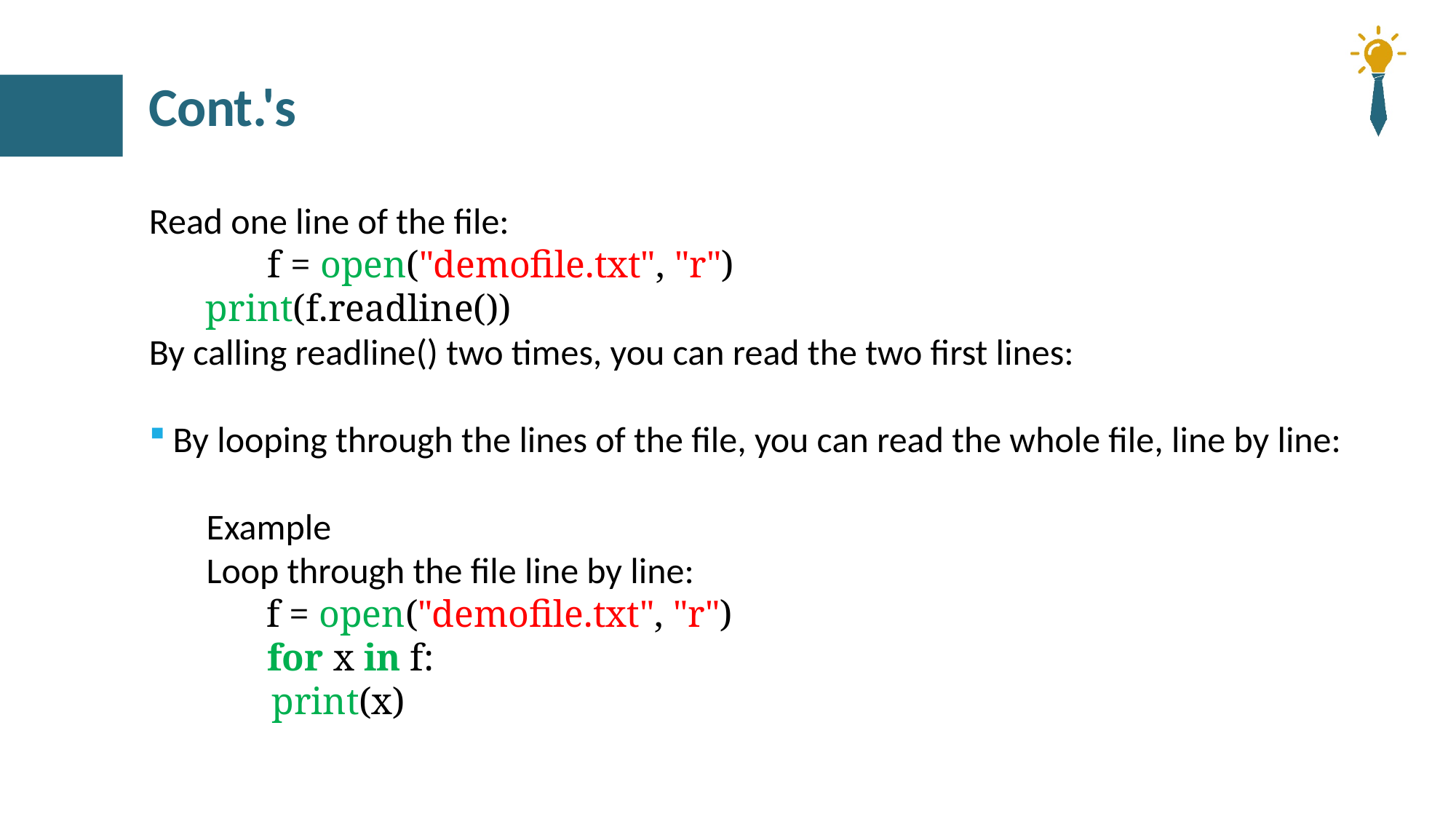

# Cont.'s
Read one line of the file:
	 f = open("demofile.txt", "r")
      print(f.readline())
By calling readline() two times, you can read the two first lines:

By looping through the lines of the file, you can read the whole file, line by line:

       Example
       Loop through the file line by line:
       	 f = open("demofile.txt", "r")
       	 for x in f:
             print(x)